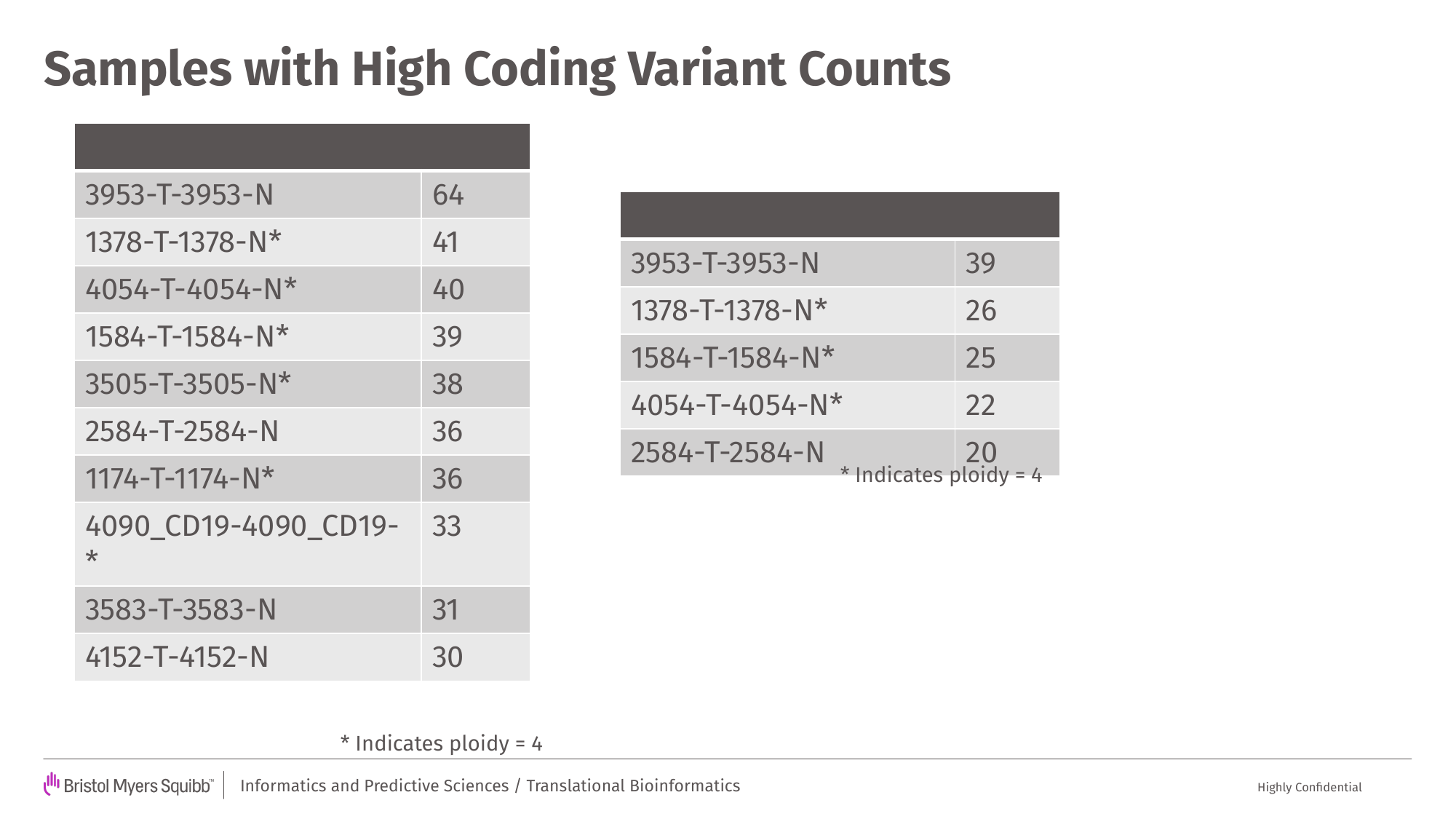

# Samples with High Coding Variant Counts
| Unfiltered (>30 coding variants) |  |
| --- | --- |
| 3953-T-3953-N | 64 |
| 1378-T-1378-N\* | 41 |
| 4054-T-4054-N\* | 40 |
| 1584-T-1584-N\* | 39 |
| 3505-T-3505-N\* | 38 |
| 2584-T-2584-N | 36 |
| 1174-T-1174-N\* | 36 |
| 4090\_CD19-4090\_CD19-\* | 33 |
| 3583-T-3583-N | 31 |
| 4152-T-4152-N | 30 |
| Filtered (>20 coding variants) |  |
| --- | --- |
| 3953-T-3953-N | 39 |
| 1378-T-1378-N\* | 26 |
| 1584-T-1584-N\* | 25 |
| 4054-T-4054-N\* | 22 |
| 2584-T-2584-N | 20 |
* Indicates ploidy = 4
* Indicates ploidy = 4